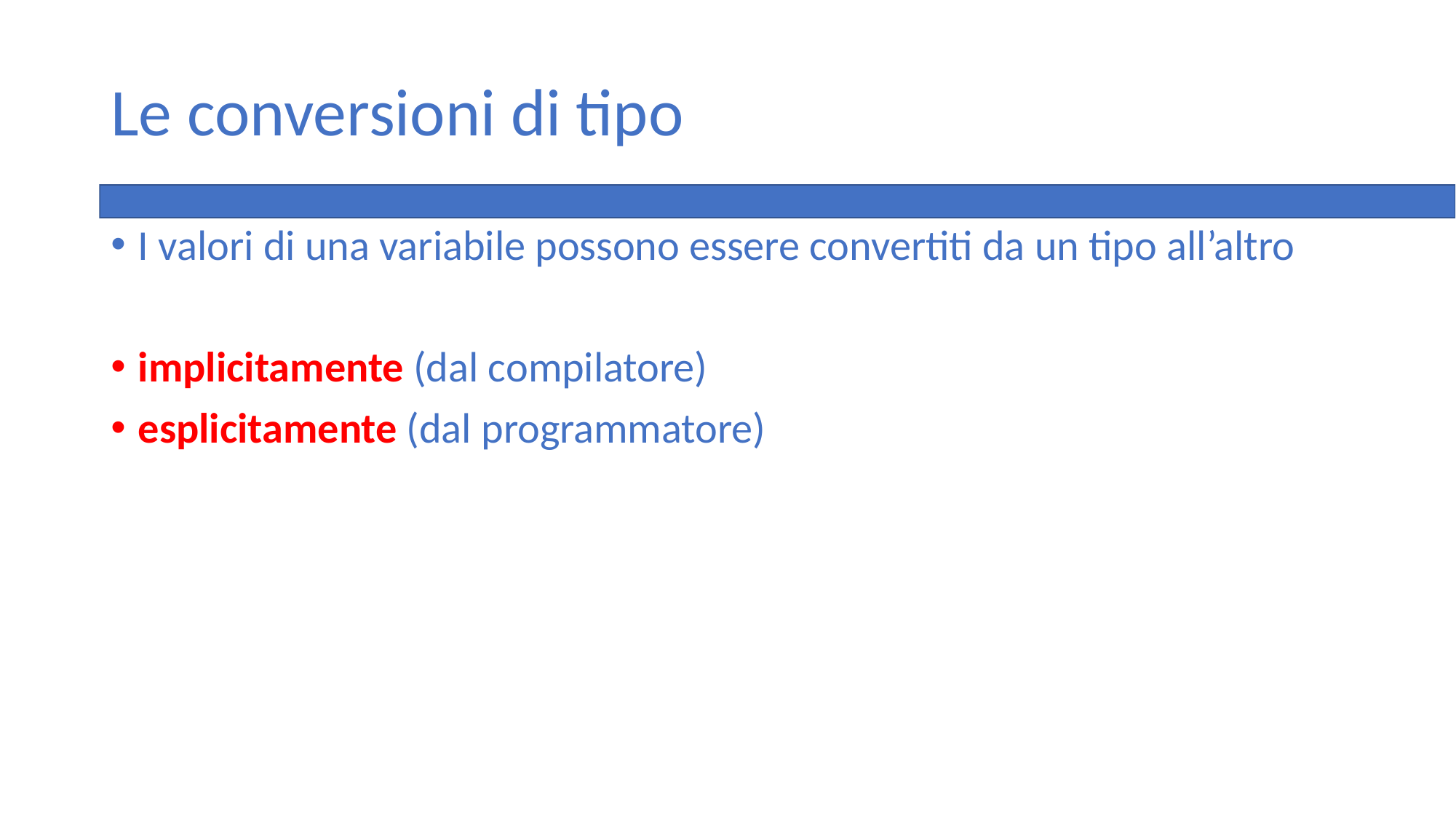

# Le conversioni di tipo
I valori di una variabile possono essere convertiti da un tipo all’altro

implicitamente (dal compilatore)
esplicitamente (dal programmatore)